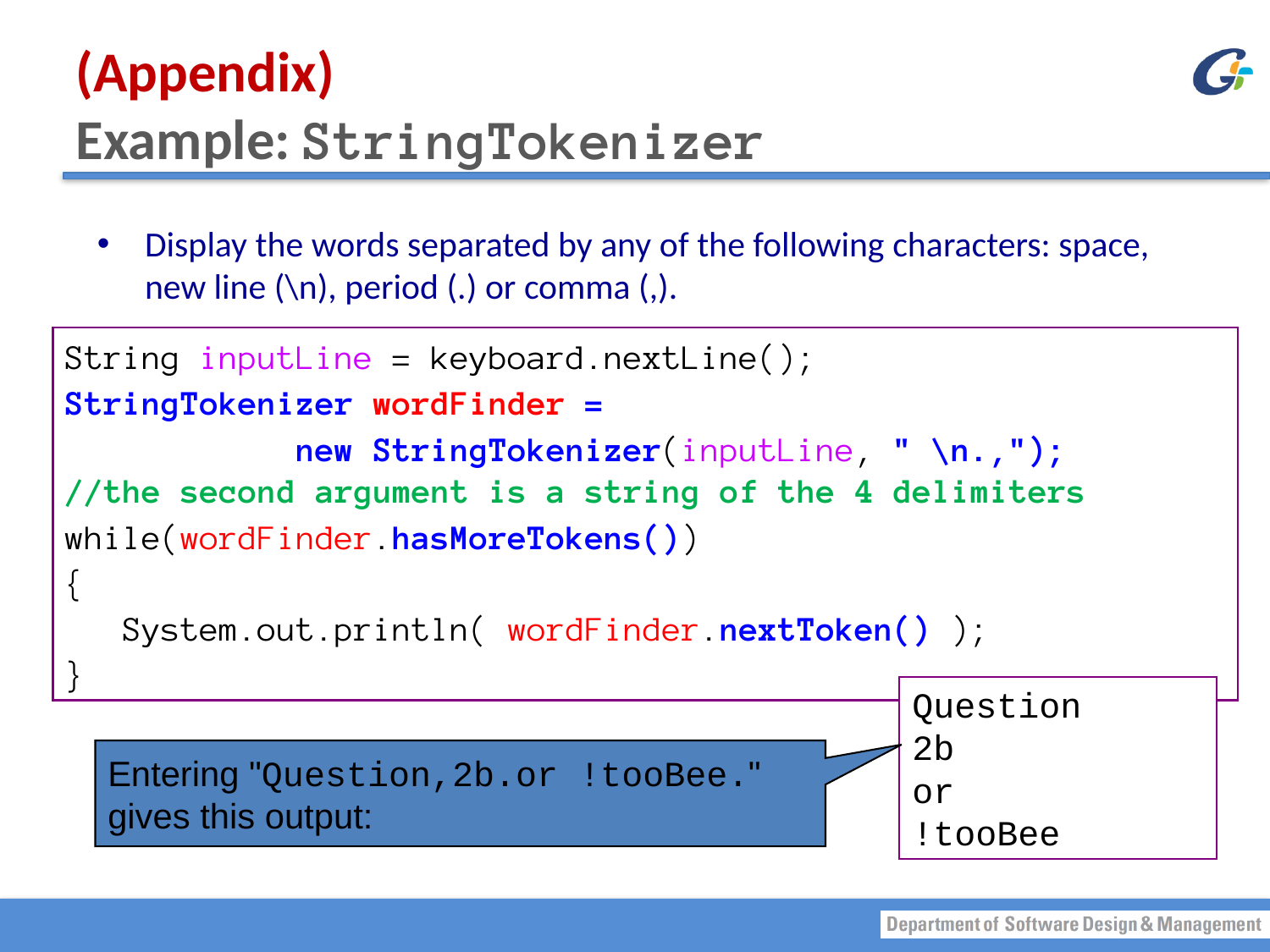

# (Appendix) Example: StringTokenizer
Display the words separated by any of the following characters: space, new line (\n), period (.) or comma (,).

String inputLine = keyboard.nextLine();
StringTokenizer wordFinder =
            new StringTokenizer(inputLine, " \n.,");
//the second argument is a string of the 4 delimiters
while(wordFinder.hasMoreTokens())
{
   System.out.println( wordFinder.nextToken() );
}
Question
2b
or
!tooBee
Entering "Question,2b.or !tooBee." gives this output: